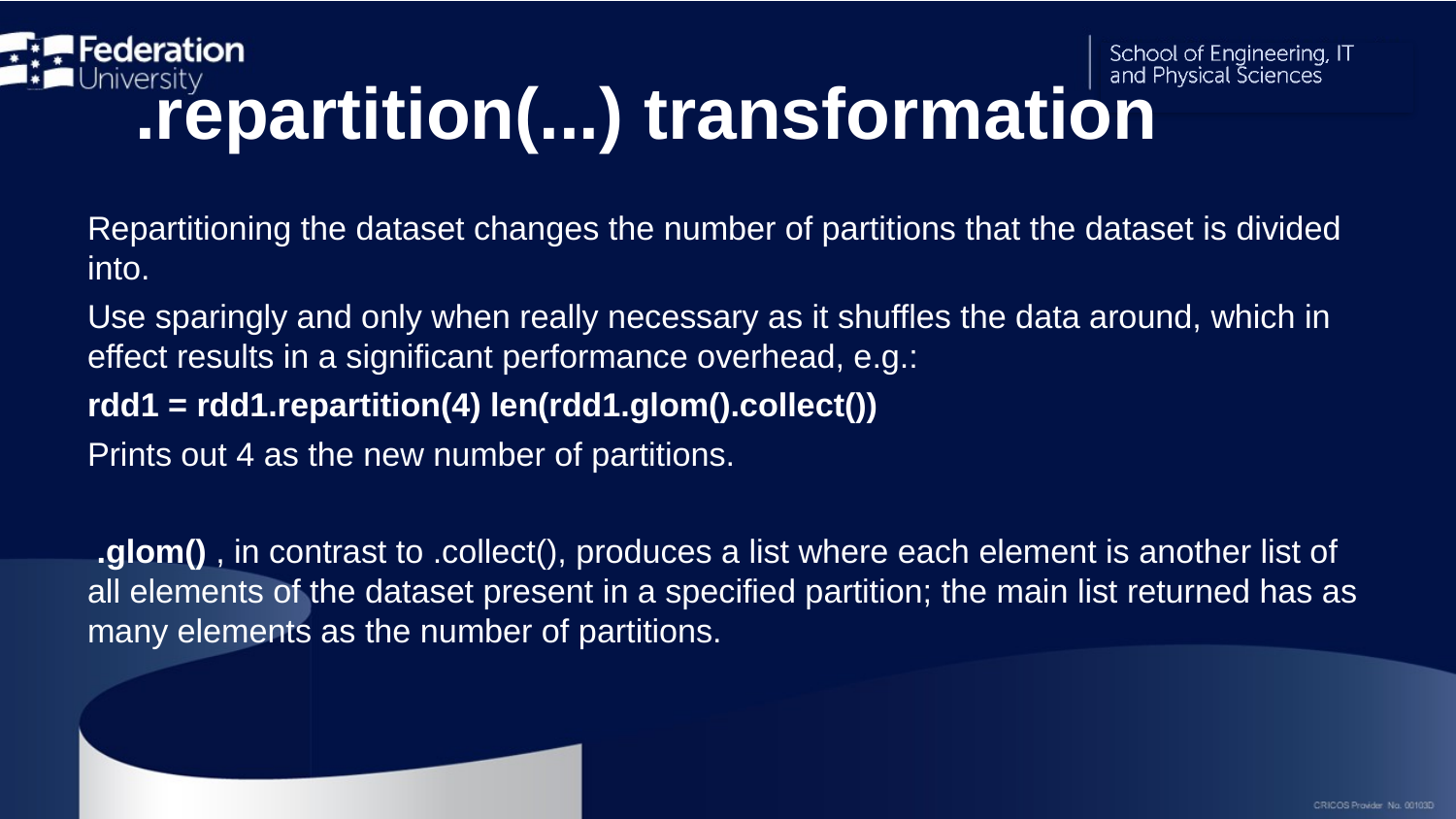

# .repartition(...) transformation
Repartitioning the dataset changes the number of partitions that the dataset is divided into.
Use sparingly and only when really necessary as it shuffles the data around, which in effect results in a significant performance overhead, e.g.:
rdd1 = rdd1.repartition(4) len(rdd1.glom().collect())
Prints out 4 as the new number of partitions.

 .glom() , in contrast to .collect(), produces a list where each element is another list of all elements of the dataset present in a specified partition; the main list returned has as many elements as the number of partitions.